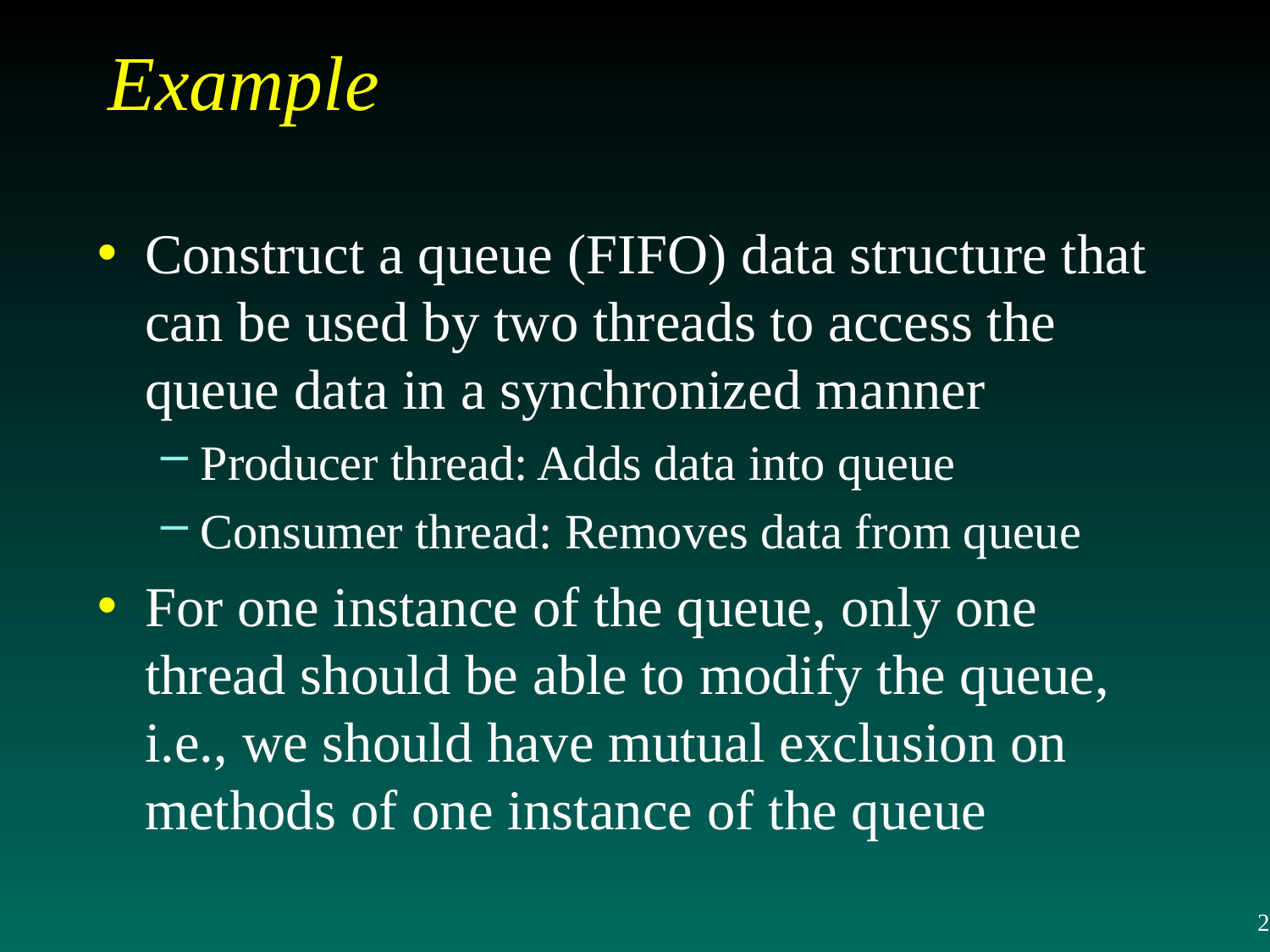

# Example
Construct a queue (FIFO) data structure that can be used by two threads to access the queue data in a synchronized manner
Producer thread: Adds data into queue
Consumer thread: Removes data from queue
For one instance of the queue, only one thread should be able to modify the queue, i.e., we should have mutual exclusion on methods of one instance of the queue